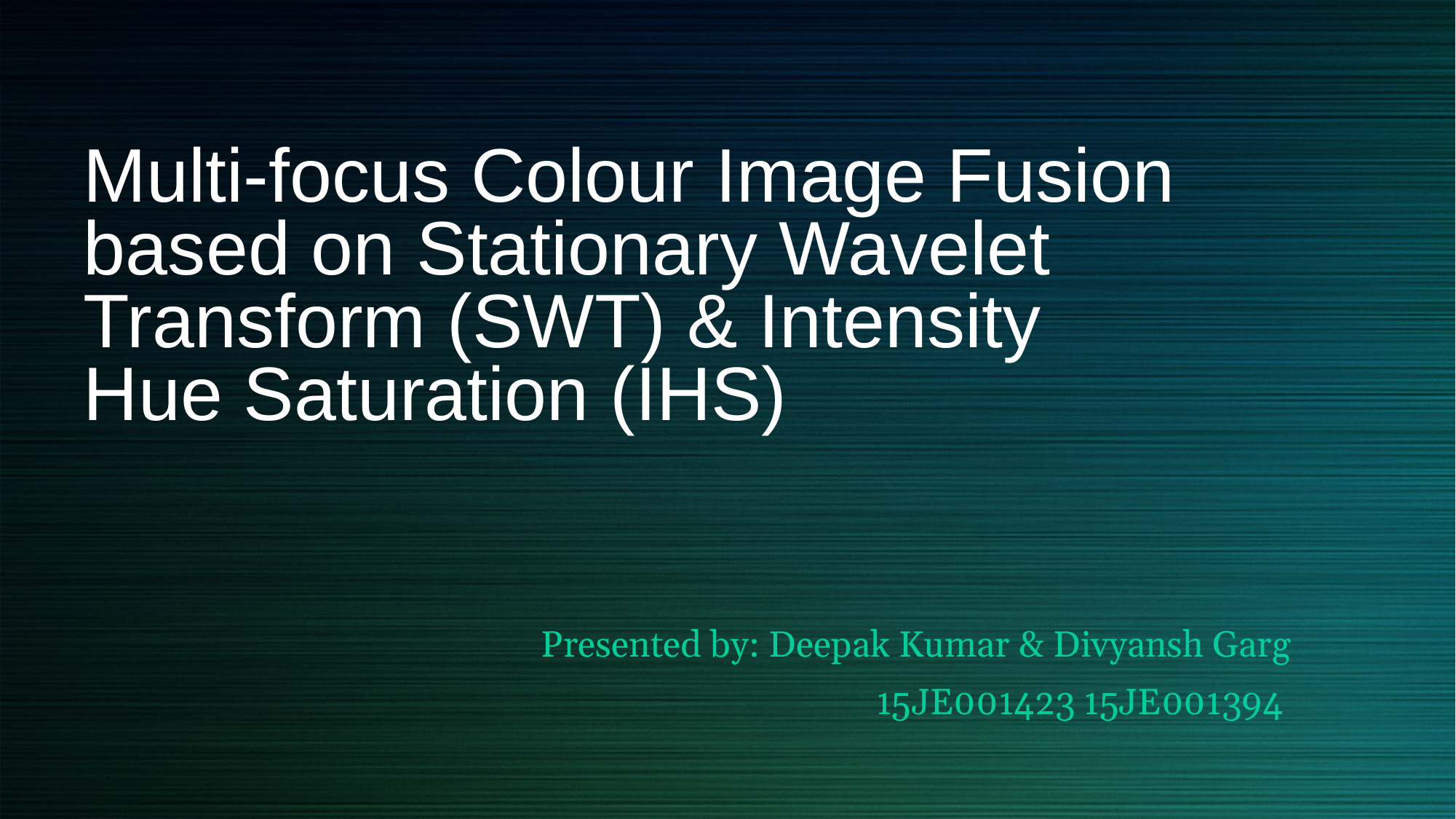

# Multi-focus Colour Image Fusion based on Stationary Wavelet Transform (SWT) & Intensity Hue Saturation (IHS)
Presented by: Deepak Kumar & Divyansh Garg
			15JE001423 15JE001394